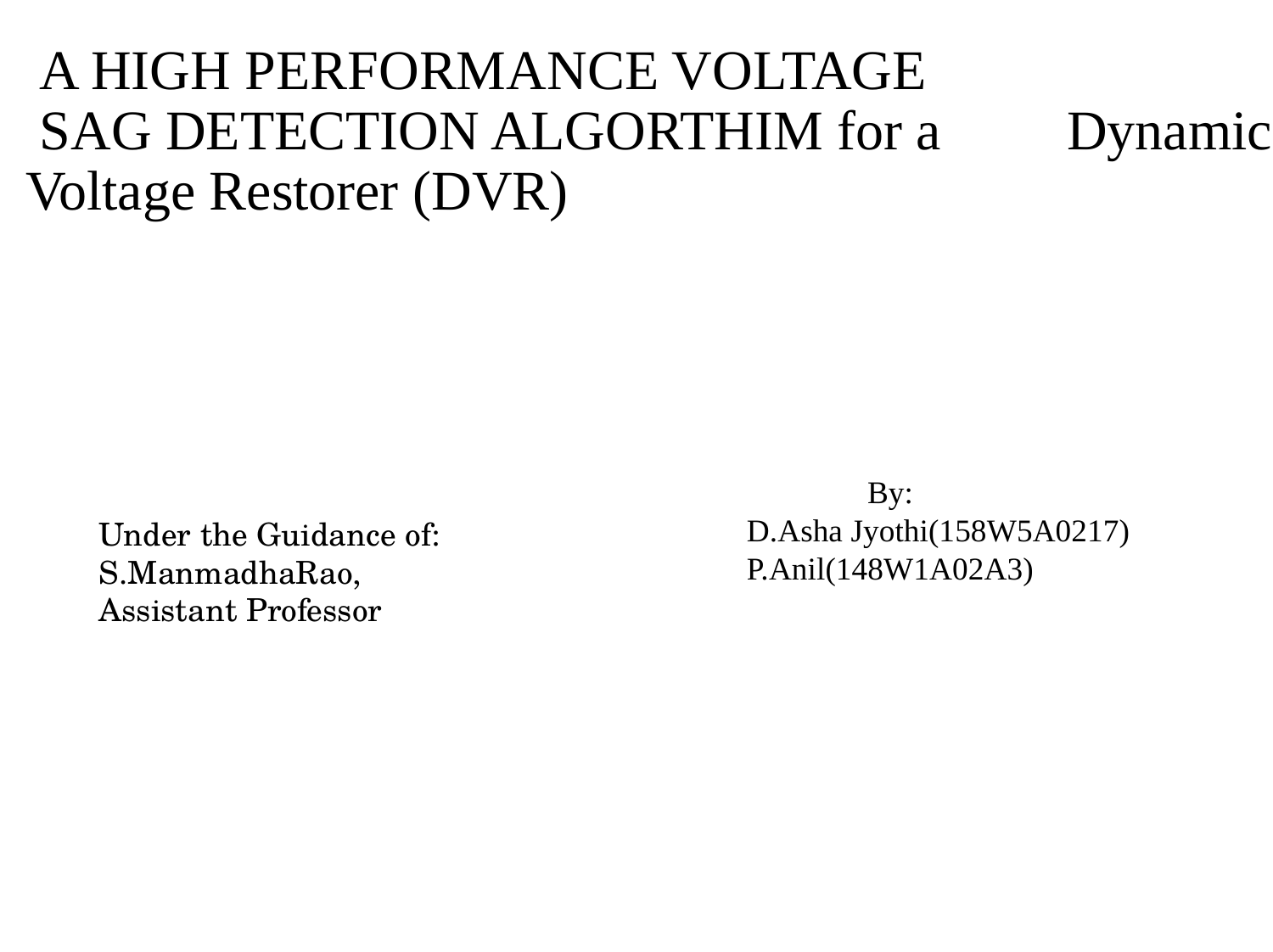

# A HIGH PERFORMANCE VOLTAGE SAG DETECTION ALGORTHIM for a         Dynamic Voltage Restorer (DVR)

By:
            D.Asha Jyothi(158W5A0217)
P.Anil(148W1A02A3)

Under the Guidance of:
S.ManmadhaRao,
Assistant Professor